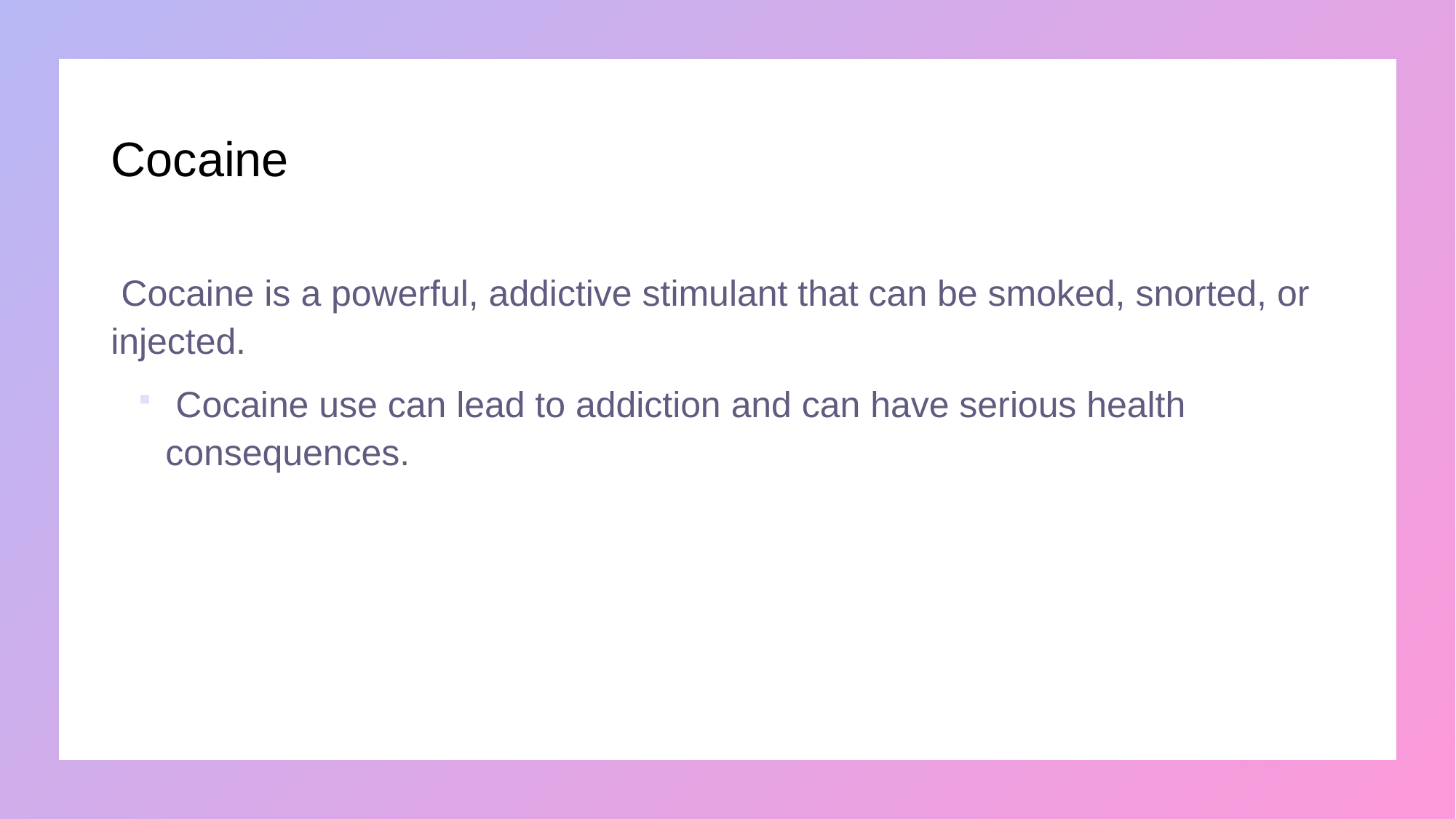

# Cocaine
 Cocaine is a powerful, addictive stimulant that can be smoked, snorted, or injected.
 Cocaine use can lead to addiction and can have serious health consequences.